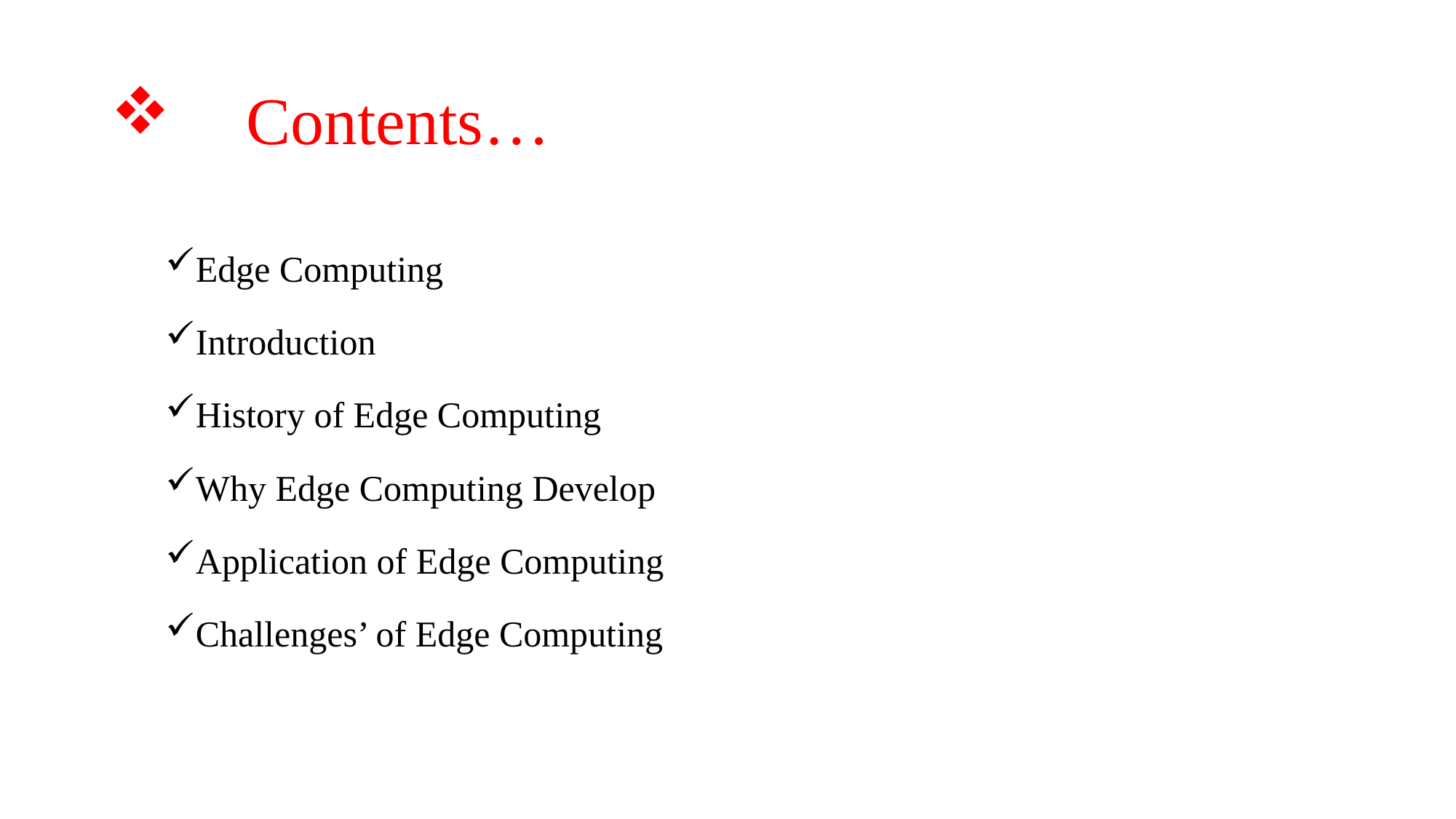

# Contents…
Edge Computing
Introduction
History of Edge Computing
Why Edge Computing Develop
Application of Edge Computing
Challenges’ of Edge Computing